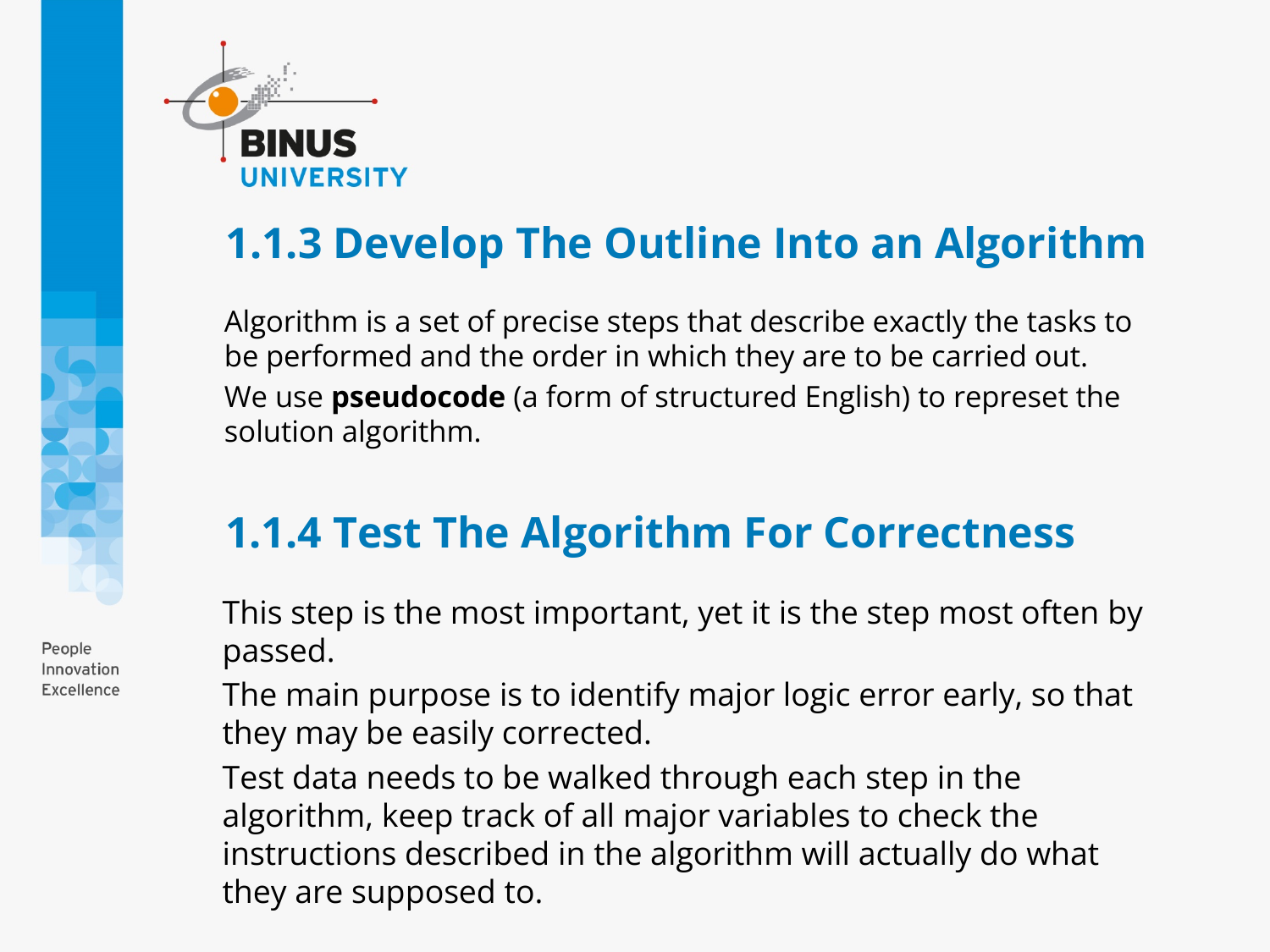

# 1.1.3 Develop The Outline Into an Algorithm
Algorithm is a set of precise steps that describe exactly the tasks to be performed and the order in which they are to be carried out.
We use pseudocode (a form of structured English) to represet the solution algorithm.
1.1.4 Test The Algorithm For Correctness
This step is the most important, yet it is the step most often by passed.
The main purpose is to identify major logic error early, so that they may be easily corrected.
Test data needs to be walked through each step in the algorithm, keep track of all major variables to check the instructions described in the algorithm will actually do what they are supposed to.